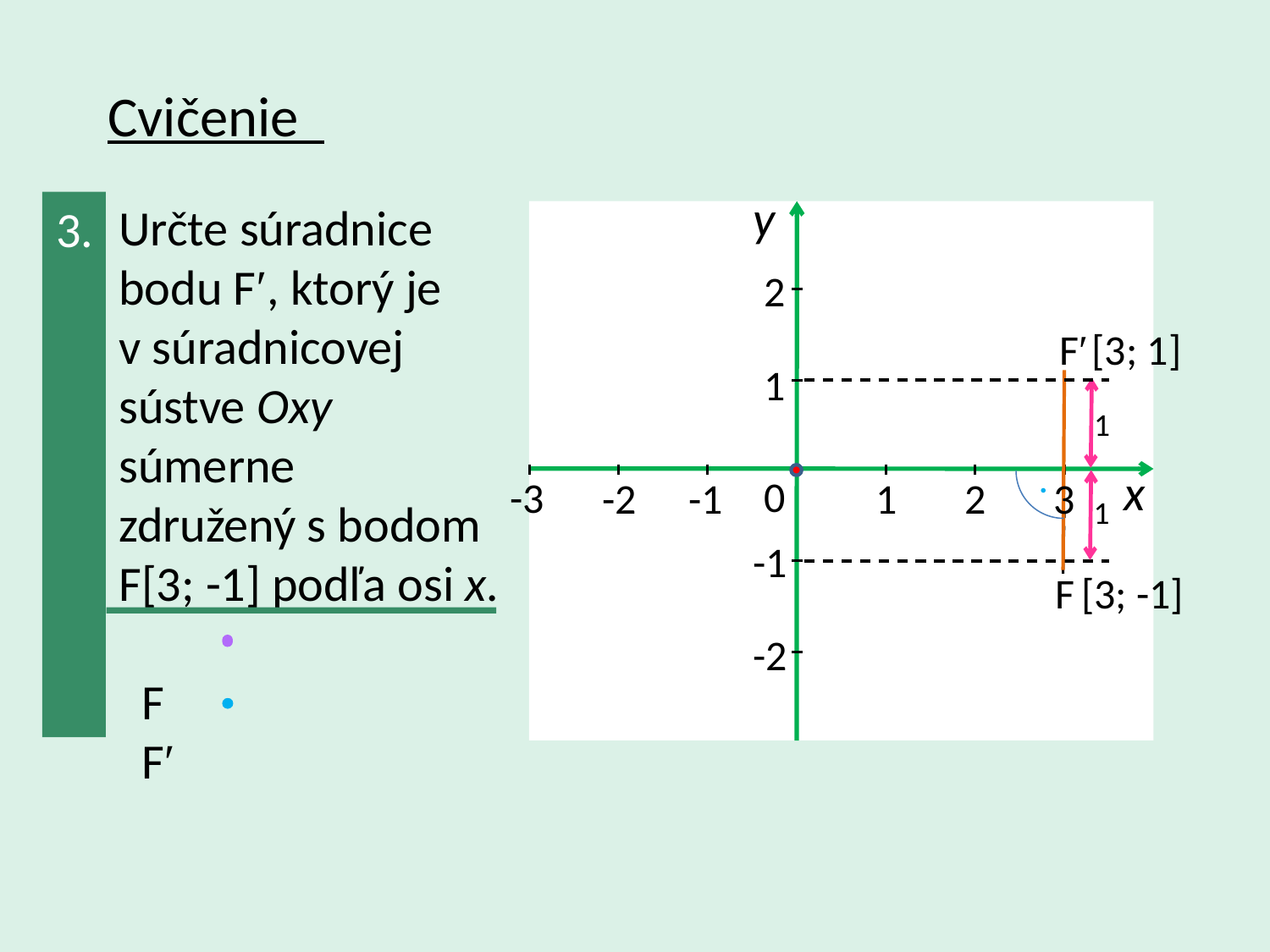

Cvičenie
y
 Určte súradnice
 bodu F′, ktorý je
 v súradnicovej
 sústve Oxy
 súmerne
 združený s bodom
 F[3; -1] podľa osi x.
   F
   F′

3.

2
F′
[3; 1]
1
1

.
x
0

-3
-2
-1
1
2
3
1
-1
F
[3; -1]

-2